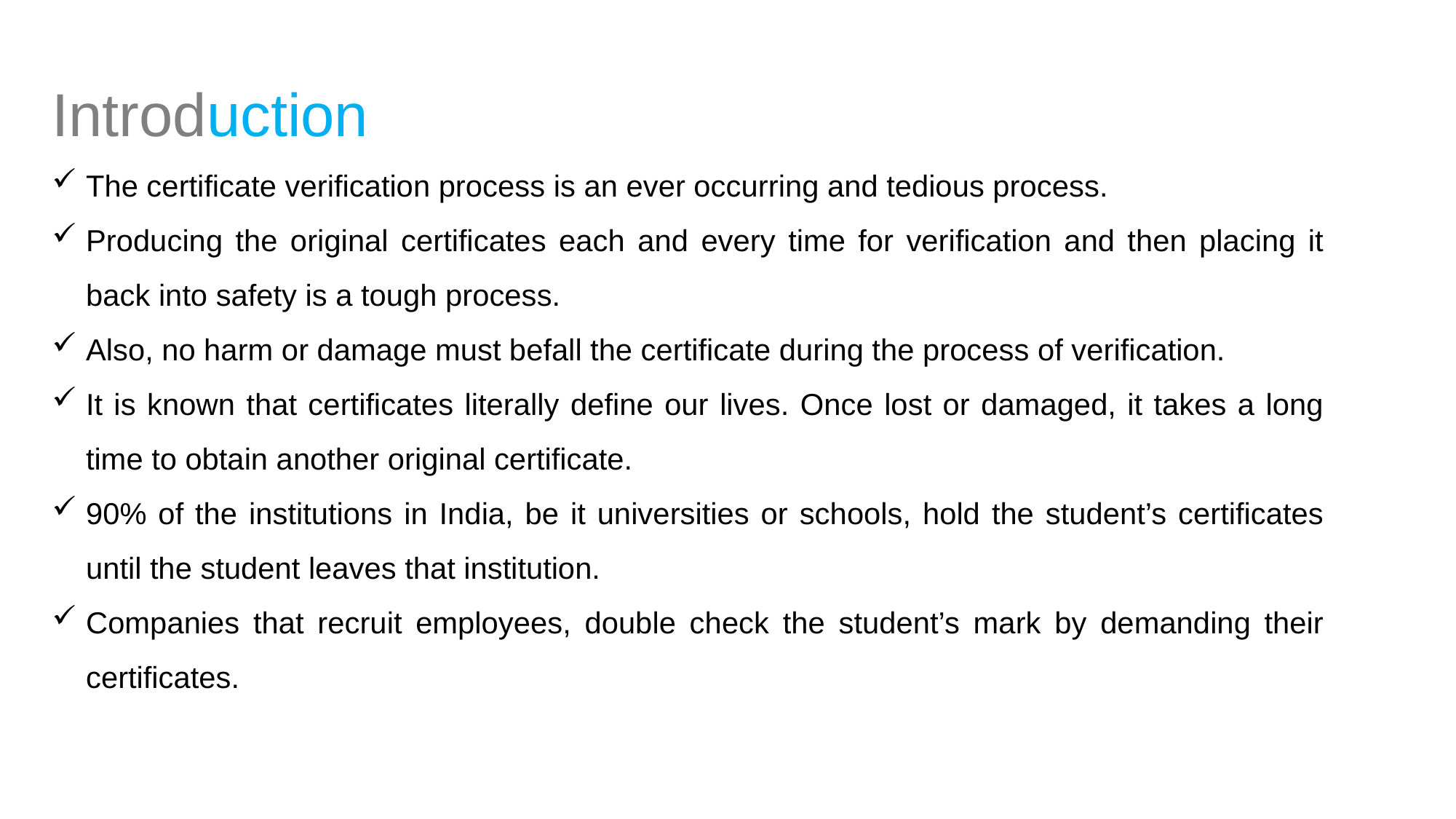

Introduction
The certificate verification process is an ever occurring and tedious process.
Producing the original certificates each and every time for verification and then placing it back into safety is a tough process.
Also, no harm or damage must befall the certificate during the process of verification.
It is known that certificates literally define our lives. Once lost or damaged, it takes a long time to obtain another original certificate.
90% of the institutions in India, be it universities or schools, hold the student’s certificates until the student leaves that institution.
Companies that recruit employees, double check the student’s mark by demanding their certificates.